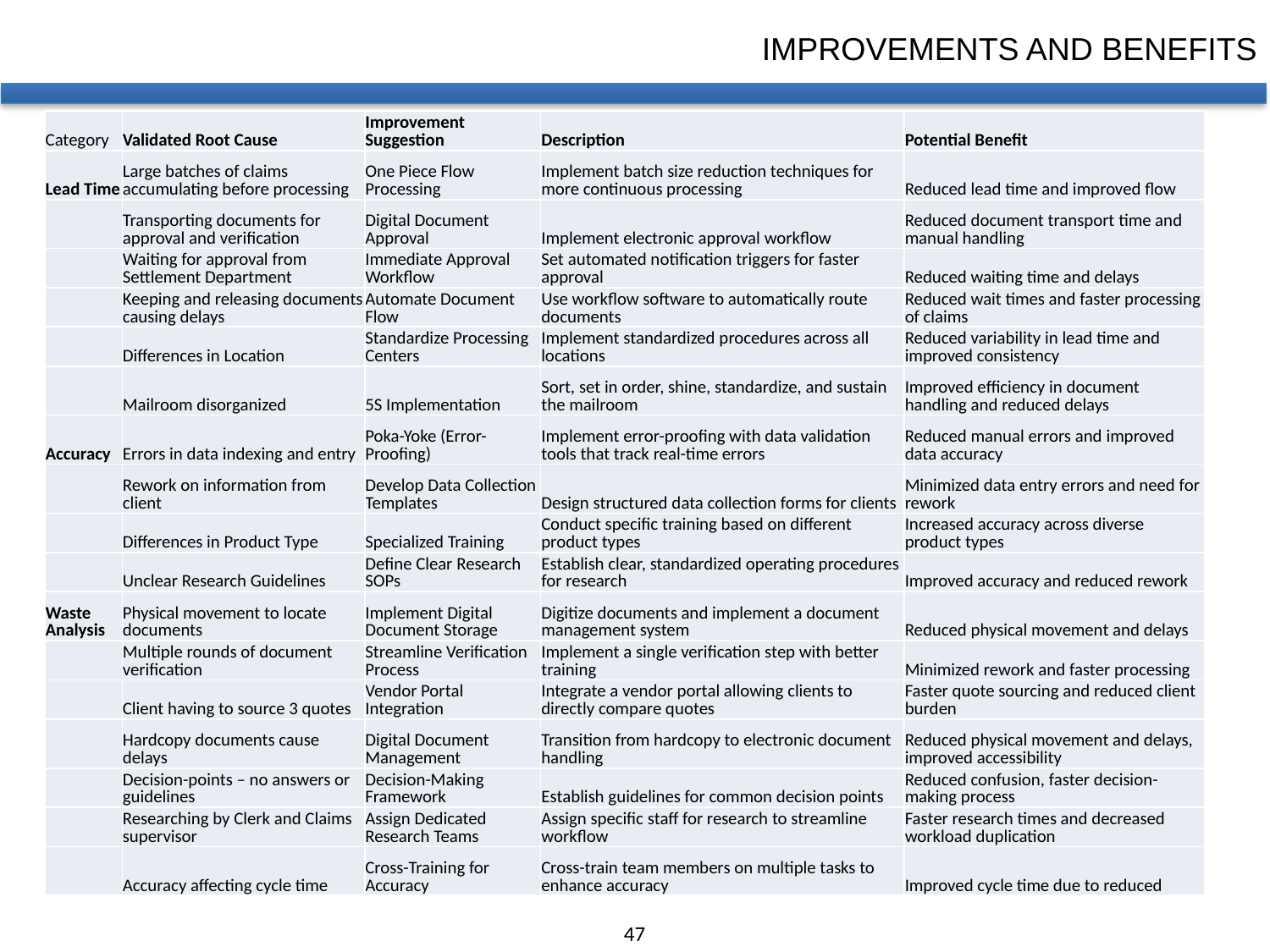

IMPROVEMENTS AND BENEFITS
| Category | Validated Root Cause | Improvement Suggestion | Description | Potential Benefit |
| --- | --- | --- | --- | --- |
| Lead Time | Large batches of claims accumulating before processing | One Piece Flow Processing | Implement batch size reduction techniques for more continuous processing | Reduced lead time and improved flow |
|  | Transporting documents for approval and verification | Digital Document Approval | Implement electronic approval workflow | Reduced document transport time and manual handling |
|  | Waiting for approval from Settlement Department | Immediate Approval Workflow | Set automated notification triggers for faster approval | Reduced waiting time and delays |
|  | Keeping and releasing documents causing delays | Automate Document Flow | Use workflow software to automatically route documents | Reduced wait times and faster processing of claims |
|  | Differences in Location | Standardize Processing Centers | Implement standardized procedures across all locations | Reduced variability in lead time and improved consistency |
|  | Mailroom disorganized | 5S Implementation | Sort, set in order, shine, standardize, and sustain the mailroom | Improved efficiency in document handling and reduced delays |
| Accuracy | Errors in data indexing and entry | Poka-Yoke (Error-Proofing) | Implement error-proofing with data validation tools that track real-time errors | Reduced manual errors and improved data accuracy |
|  | Rework on information from client | Develop Data Collection Templates | Design structured data collection forms for clients | Minimized data entry errors and need for rework |
|  | Differences in Product Type | Specialized Training | Conduct specific training based on different product types | Increased accuracy across diverse product types |
|  | Unclear Research Guidelines | Define Clear Research SOPs | Establish clear, standardized operating procedures for research | Improved accuracy and reduced rework |
| Waste Analysis | Physical movement to locate documents | Implement Digital Document Storage | Digitize documents and implement a document management system | Reduced physical movement and delays |
|  | Multiple rounds of document verification | Streamline Verification Process | Implement a single verification step with better training | Minimized rework and faster processing |
|  | Client having to source 3 quotes | Vendor Portal Integration | Integrate a vendor portal allowing clients to directly compare quotes | Faster quote sourcing and reduced client burden |
|  | Hardcopy documents cause delays | Digital Document Management | Transition from hardcopy to electronic document handling | Reduced physical movement and delays, improved accessibility |
|  | Decision-points – no answers or guidelines | Decision-Making Framework | Establish guidelines for common decision points | Reduced confusion, faster decision-making process |
|  | Researching by Clerk and Claims supervisor | Assign Dedicated Research Teams | Assign specific staff for research to streamline workflow | Faster research times and decreased workload duplication |
|  | Accuracy affecting cycle time | Cross-Training for Accuracy | Cross-train team members on multiple tasks to enhance accuracy | Improved cycle time due to reduced |